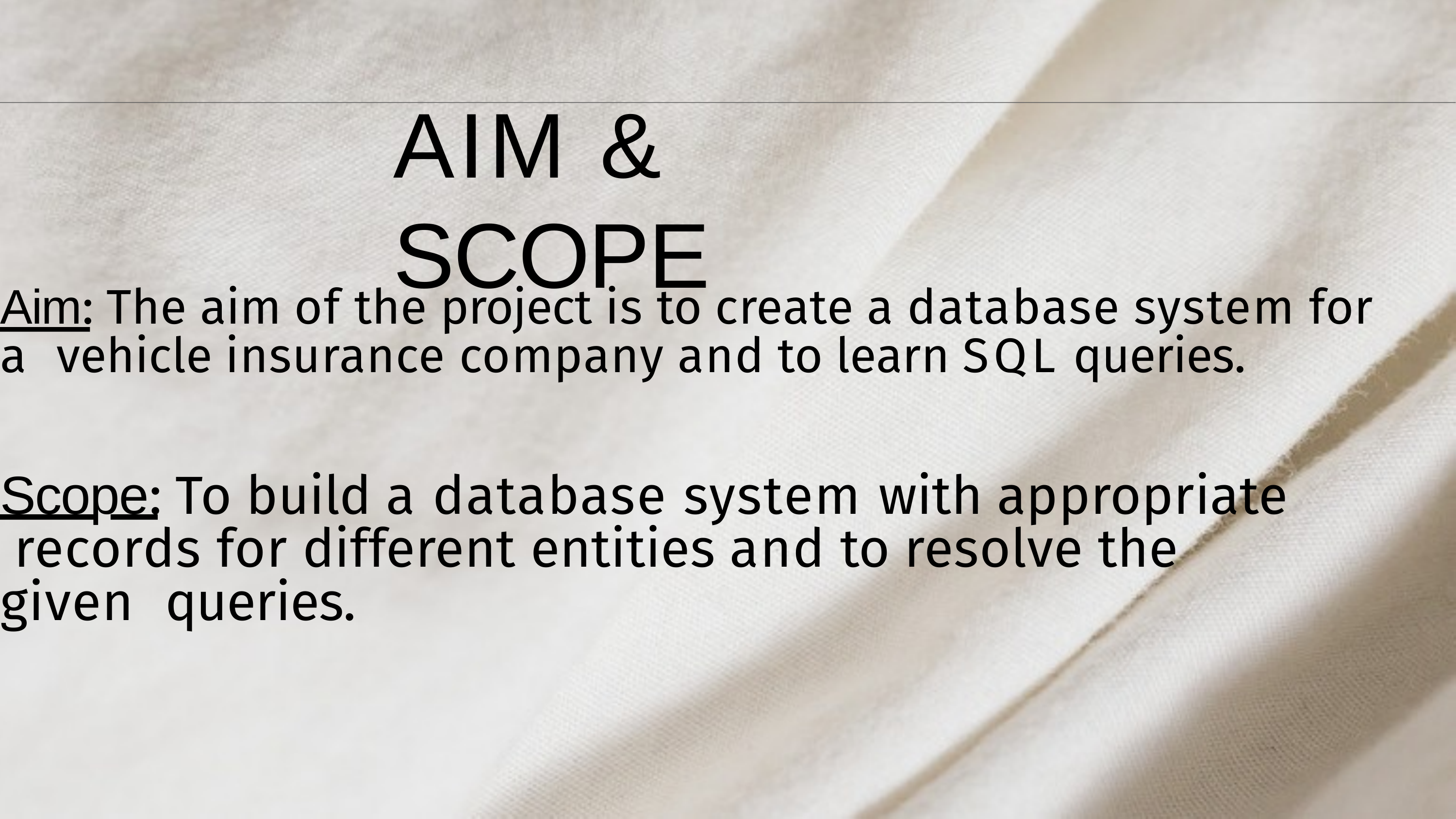

# AIM & SCOPE

Aim: The aim of the project is to create a database system for a  vehicle insurance company and to learn SQL queries.

Scope: To build a database system with appropriate  records for different entities and to resolve the given  queries.